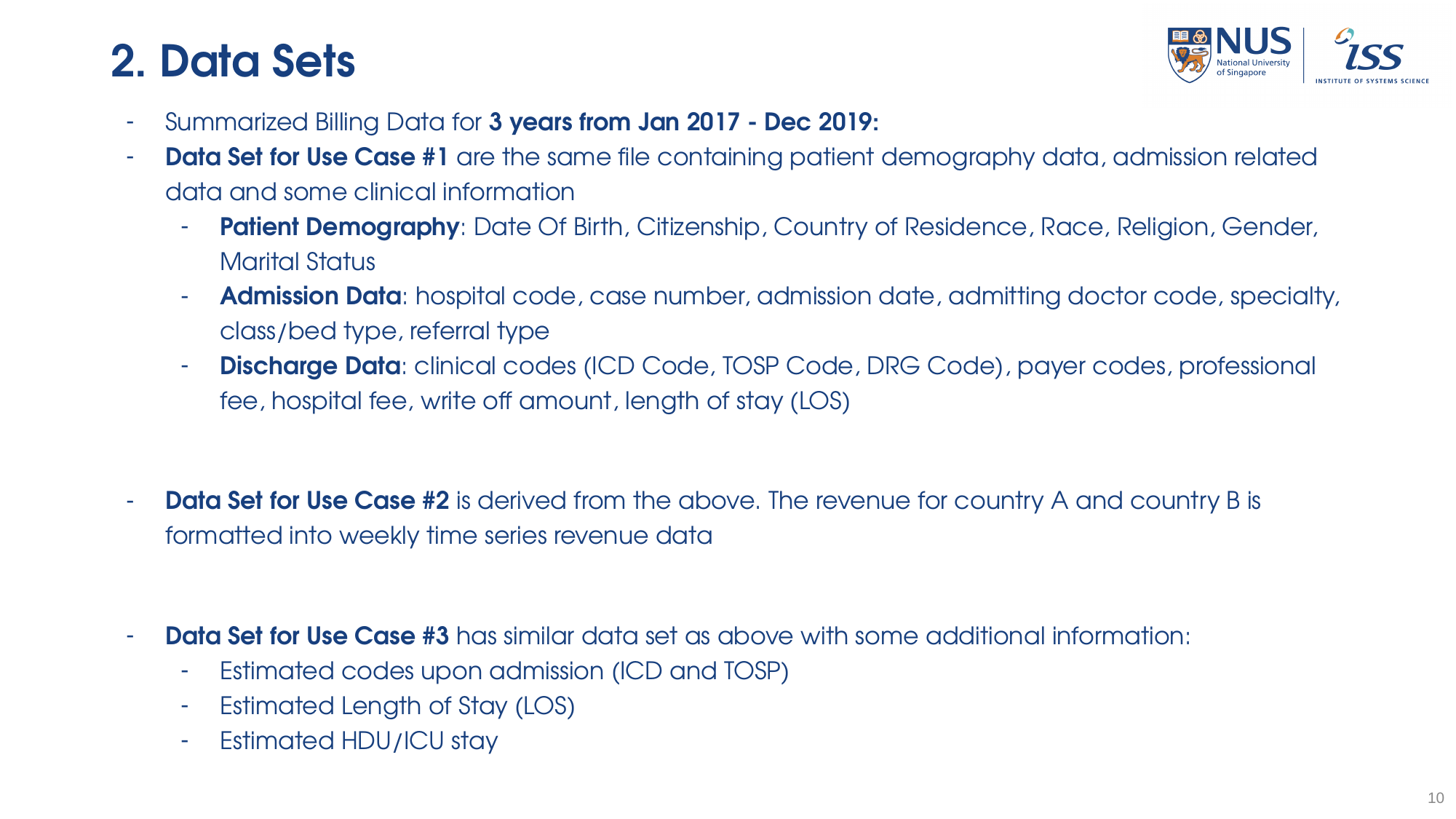

# 2. Data Sets
Summarized Billing Data for 3 years from Jan 2017 - Dec 2019:
Data Set for Use Case #1 are the same file containing patient demography data, admission related data and some clinical information
Patient Demography: Date Of Birth, Citizenship, Country of Residence, Race, Religion, Gender, Marital Status
Admission Data: hospital code, case number, admission date, admitting doctor code, specialty, class/bed type, referral type
Discharge Data: clinical codes (ICD Code, TOSP Code, DRG Code), payer codes, professional fee, hospital fee, write off amount, length of stay (LOS)

Data Set for Use Case #2 is derived from the above. The revenue for country A and country B is formatted into weekly time series revenue data

Data Set for Use Case #3 has similar data set as above with some additional information:
Estimated codes upon admission (ICD and TOSP)
Estimated Length of Stay (LOS)
Estimated HDU/ICU stay
10